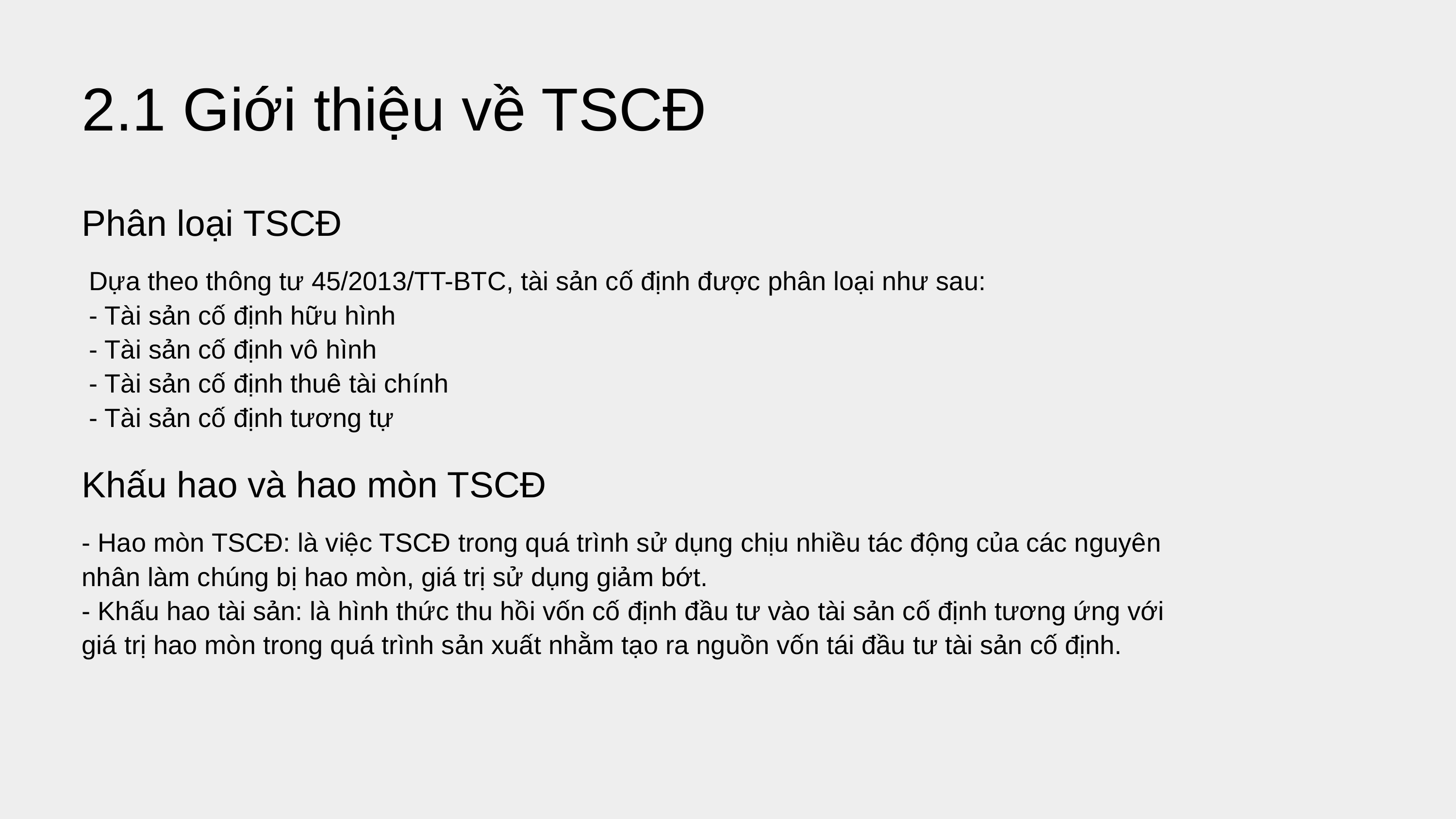

2.1 Giới thiệu về TSCĐ
Phân loại TSCĐ
 Dựa theo thông tư 45/2013/TT-BTC, tài sản cố định được phân loại như sau:
 - Tài sản cố định hữu hình
 - Tài sản cố định vô hình
 - Tài sản cố định thuê tài chính
 - Tài sản cố định tương tự

Khấu hao và hao mòn TSCĐ
- Hao mòn TSCĐ: là việc TSCĐ trong quá trình sử dụng chịu nhiều tác động của các nguyên nhân làm chúng bị hao mòn, giá trị sử dụng giảm bớt.
- Khấu hao tài sản: là hình thức thu hồi vốn cố định đầu tư vào tài sản cố định tương ứng với giá trị hao mòn trong quá trình sản xuất nhằm tạo ra nguồn vốn tái đầu tư tài sản cố định.